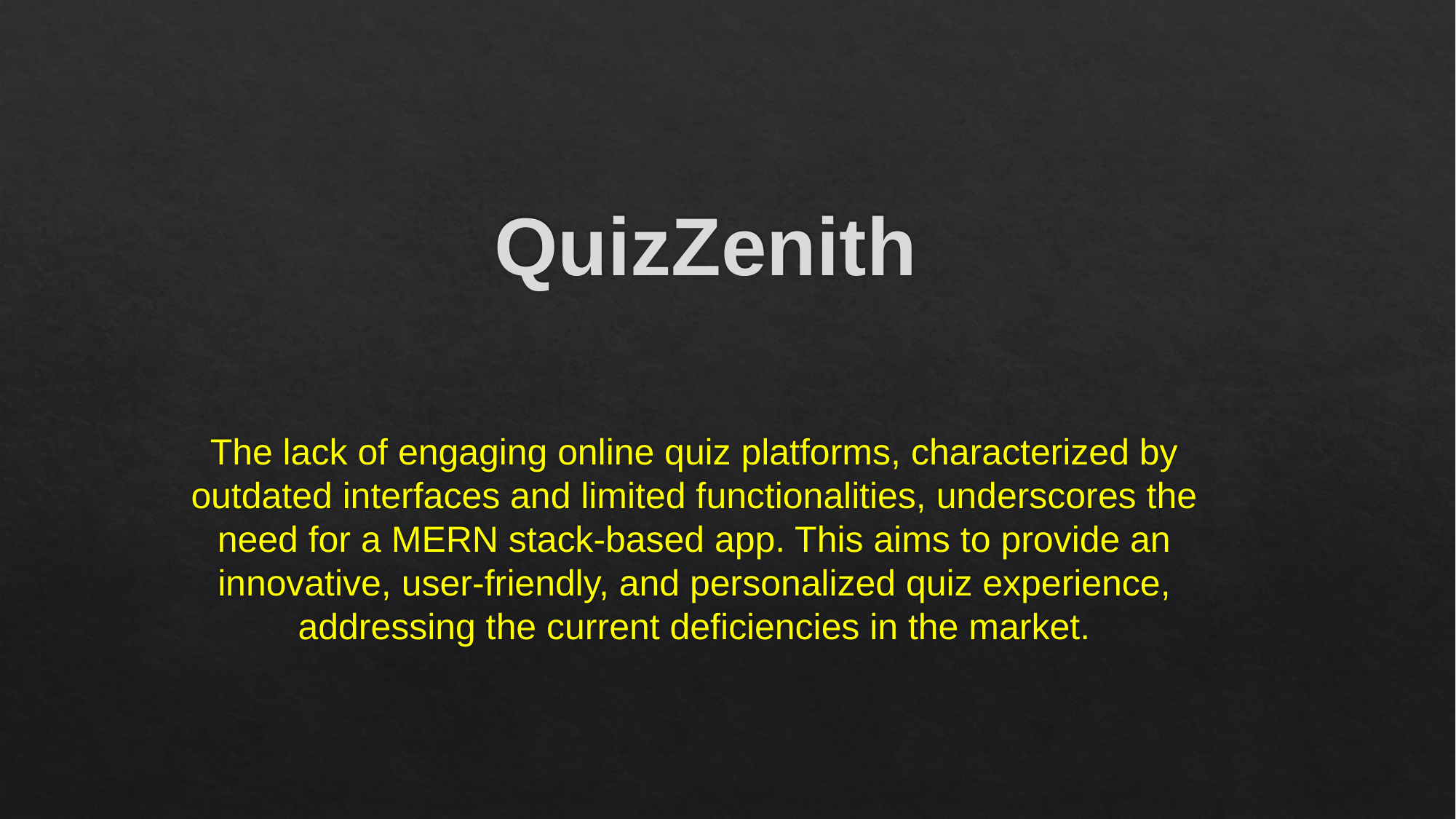

# QuizZenith
The lack of engaging online quiz platforms, characterized by outdated interfaces and limited functionalities, underscores the need for a MERN stack-based app. This aims to provide an innovative, user-friendly, and personalized quiz experience, addressing the current deficiencies in the market.